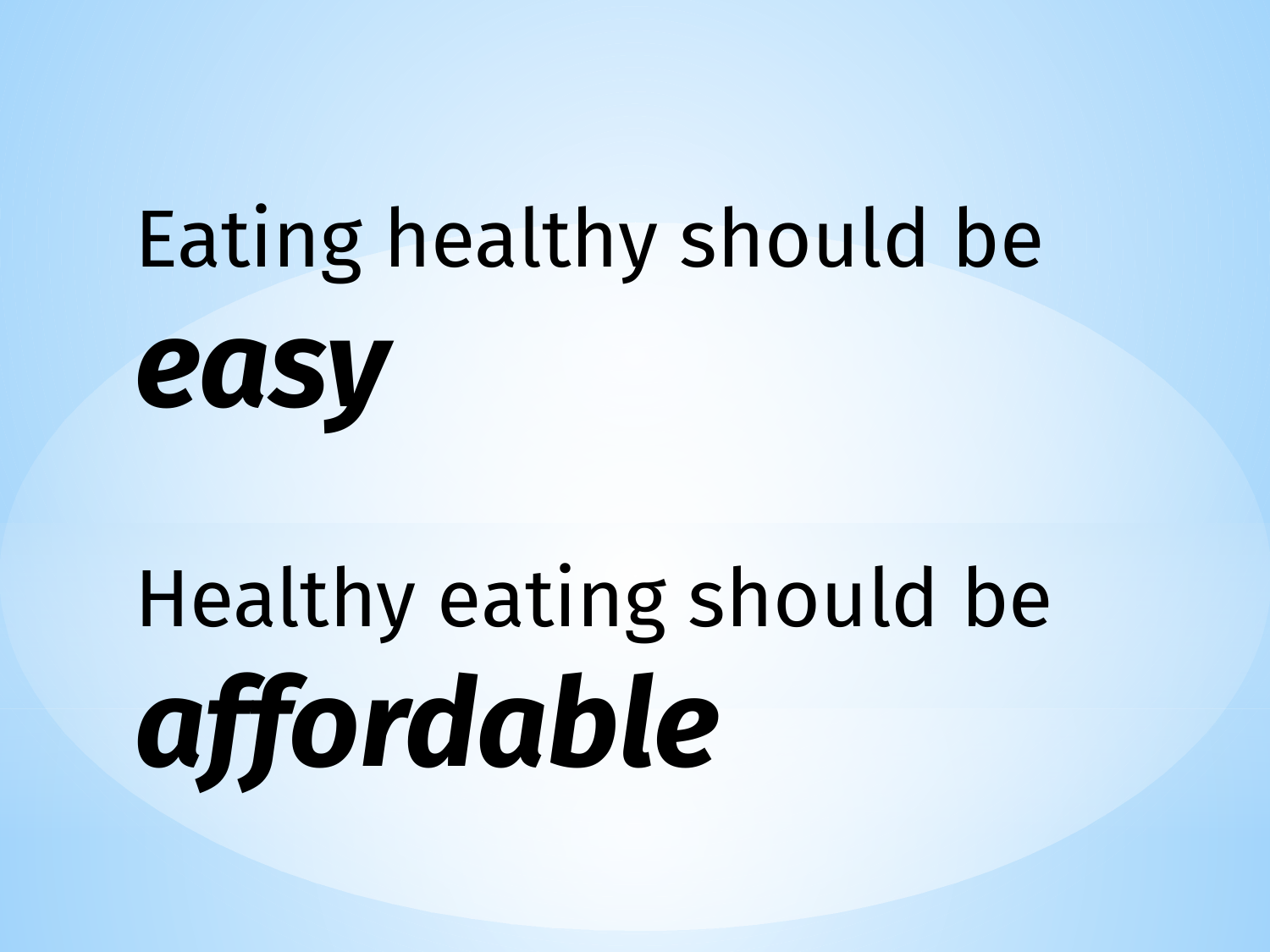

Eating healthy should be easy
# Healthy eating should be affordable